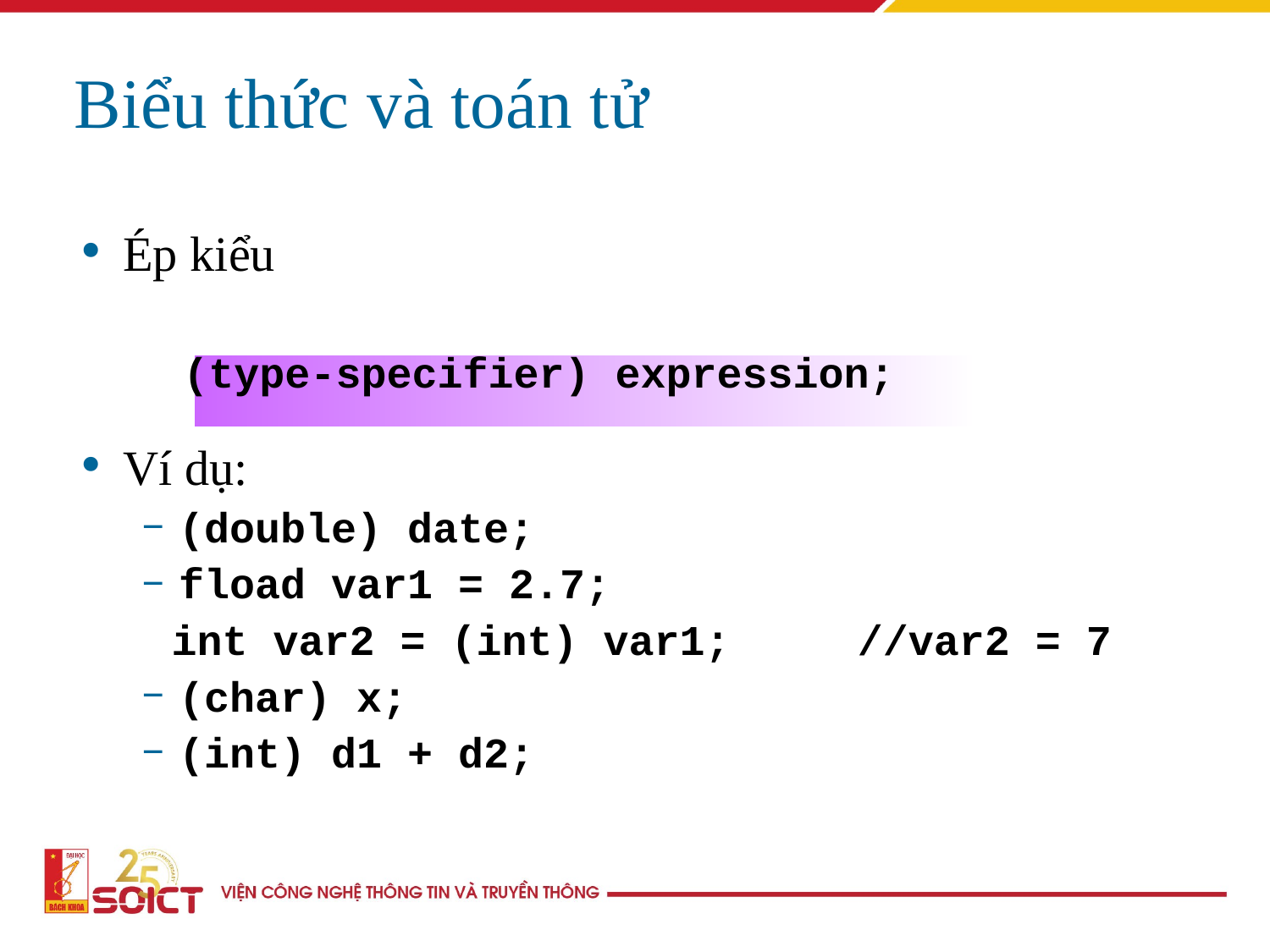

Biểu thức và toán tử
Ép kiểu

  (type-specifier) expression;

Ví dụ:
(double) date;
fload var1 = 2.7;
	int var2 = (int) var1;     //var2 = 7
(char) x;
(int) d1 + d2;